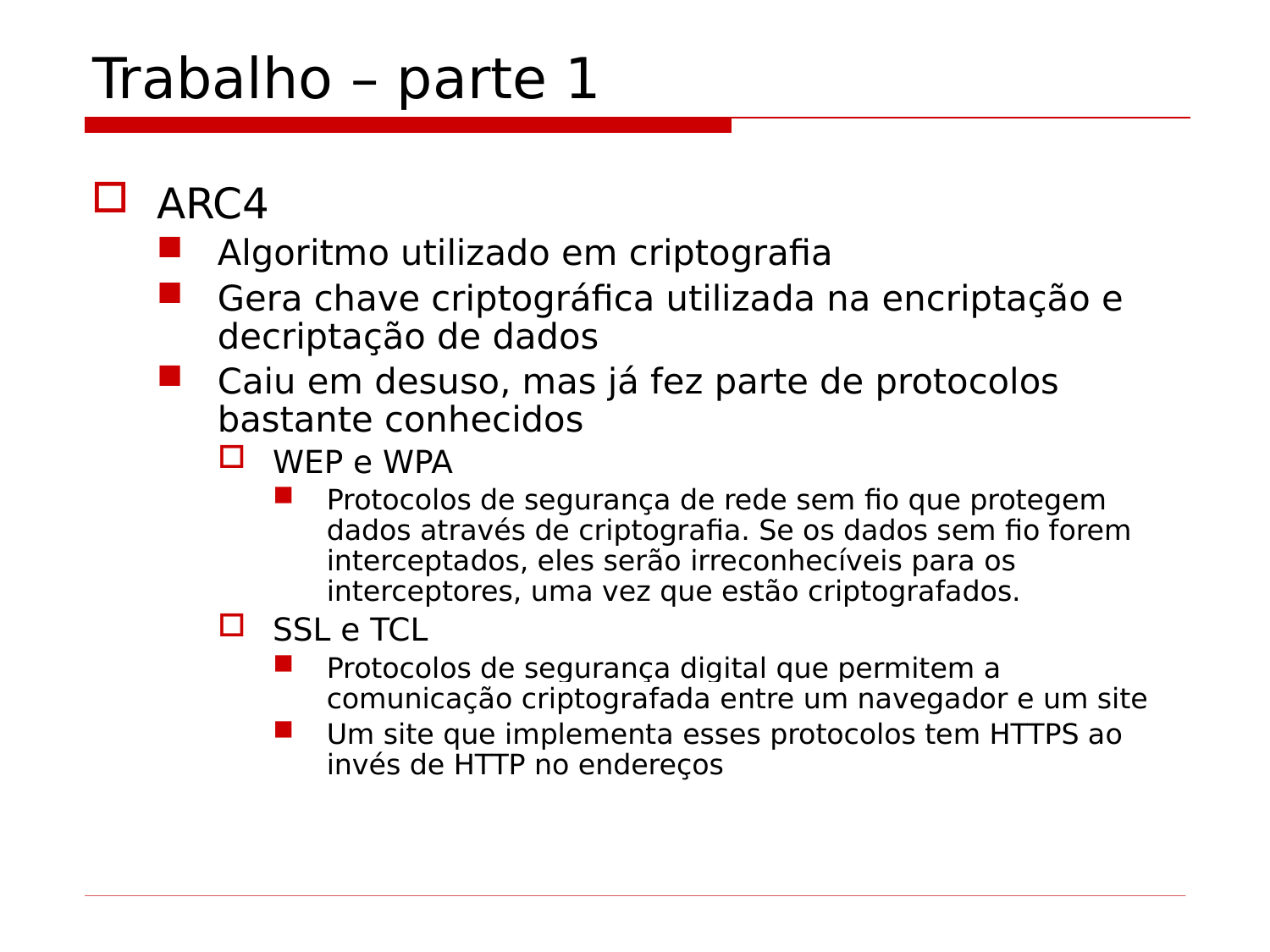

# Trabalho – parte 1
ARC4
Algoritmo utilizado em criptografia
Gera chave criptográfica utilizada na encriptação e decriptação de dados
Caiu em desuso, mas já fez parte de protocolos bastante conhecidos
WEP e WPA
Protocolos de segurança de rede sem fio que protegem dados através de criptografia. Se os dados sem fio forem interceptados, eles serão irreconhecíveis para os interceptores, uma vez que estão criptografados.
SSL e TCL
Protocolos de segurança digital que permitem a comunicação criptografada entre um navegador e um site
Um site que implementa esses protocolos tem HTTPS ao invés de HTTP no endereços